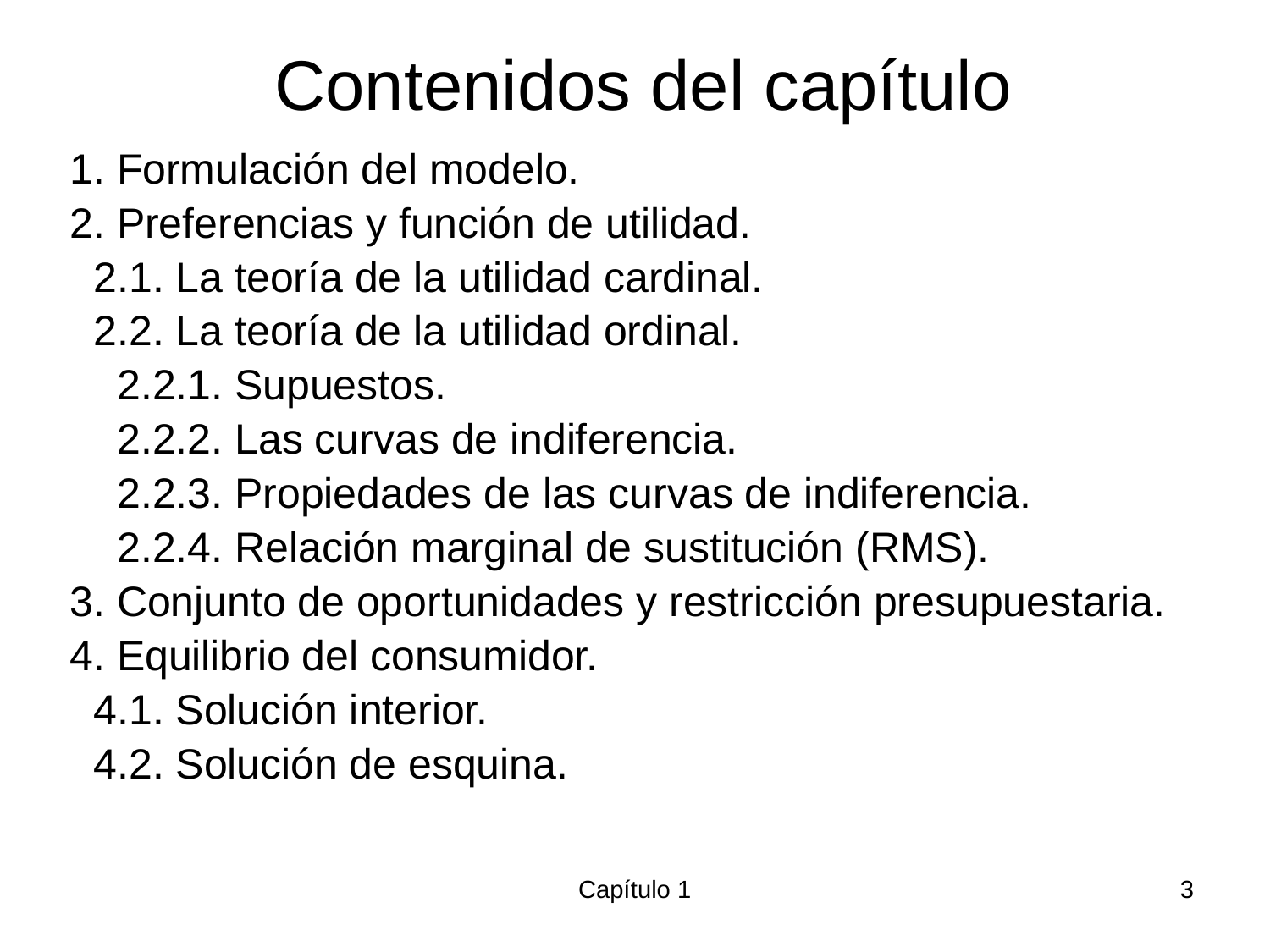

# Contenidos del capítulo
1. Formulación del modelo.
2. Preferencias y función de utilidad.
  2.1. La teoría de la utilidad cardinal.
  2.2. La teoría de la utilidad ordinal.
    2.2.1. Supuestos.
    2.2.2. Las curvas de indiferencia.
    2.2.3. Propiedades de las curvas de indiferencia.
    2.2.4. Relación marginal de sustitución (RMS).
3. Conjunto de oportunidades y restricción presupuestaria.
4. Equilibrio del consumidor.
  4.1. Solución interior.
  4.2. Solución de esquina.

Capítulo 1
3